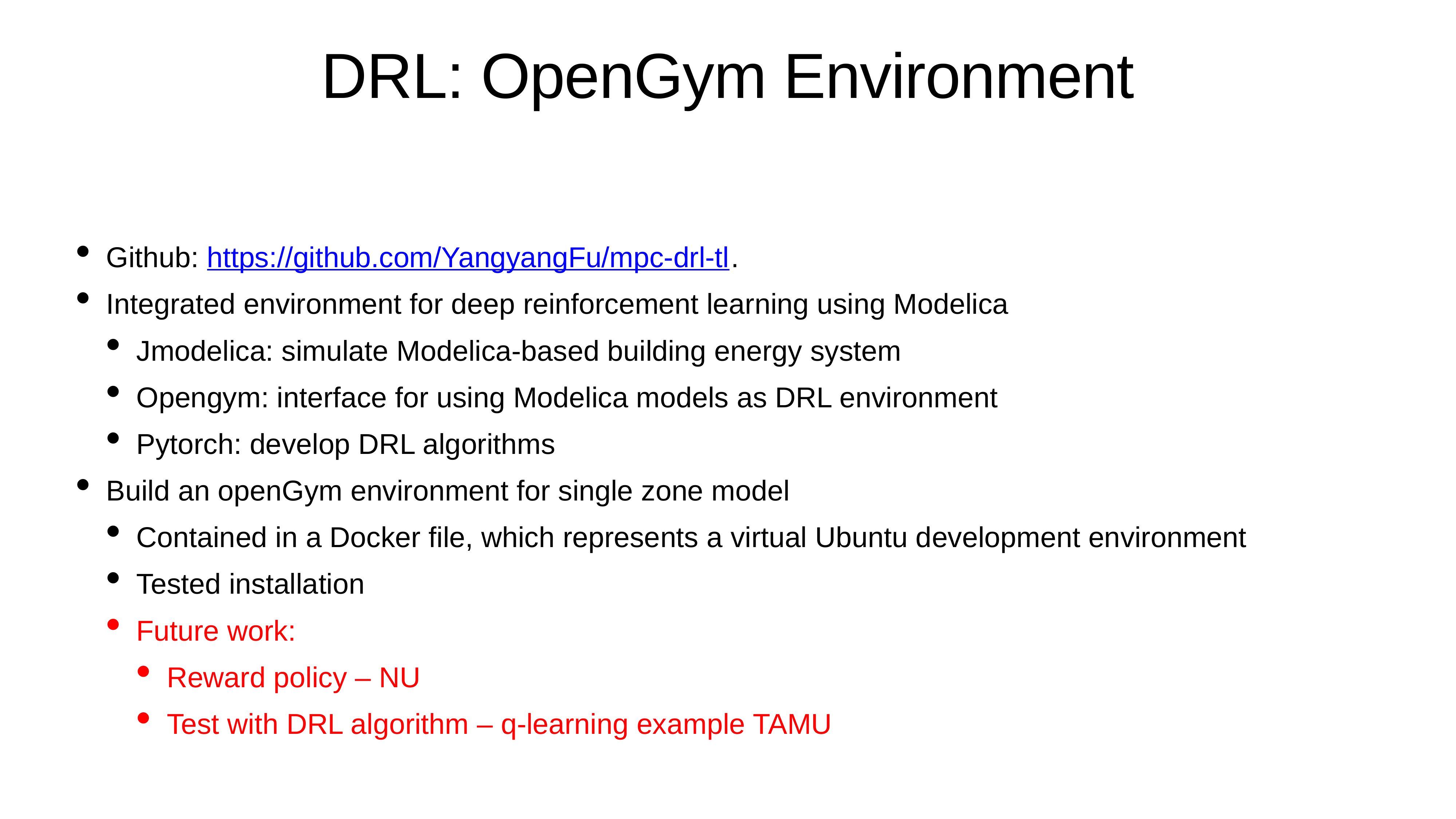

# DRL: OpenGym Environment
Github: https://github.com/YangyangFu/mpc-drl-tl.
Integrated environment for deep reinforcement learning using Modelica
Jmodelica: simulate Modelica-based building energy system
Opengym: interface for using Modelica models as DRL environment
Pytorch: develop DRL algorithms
Build an openGym environment for single zone model
Contained in a Docker file, which represents a virtual Ubuntu development environment
Tested installation
Future work:
Reward policy – NU
Test with DRL algorithm – q-learning example TAMU